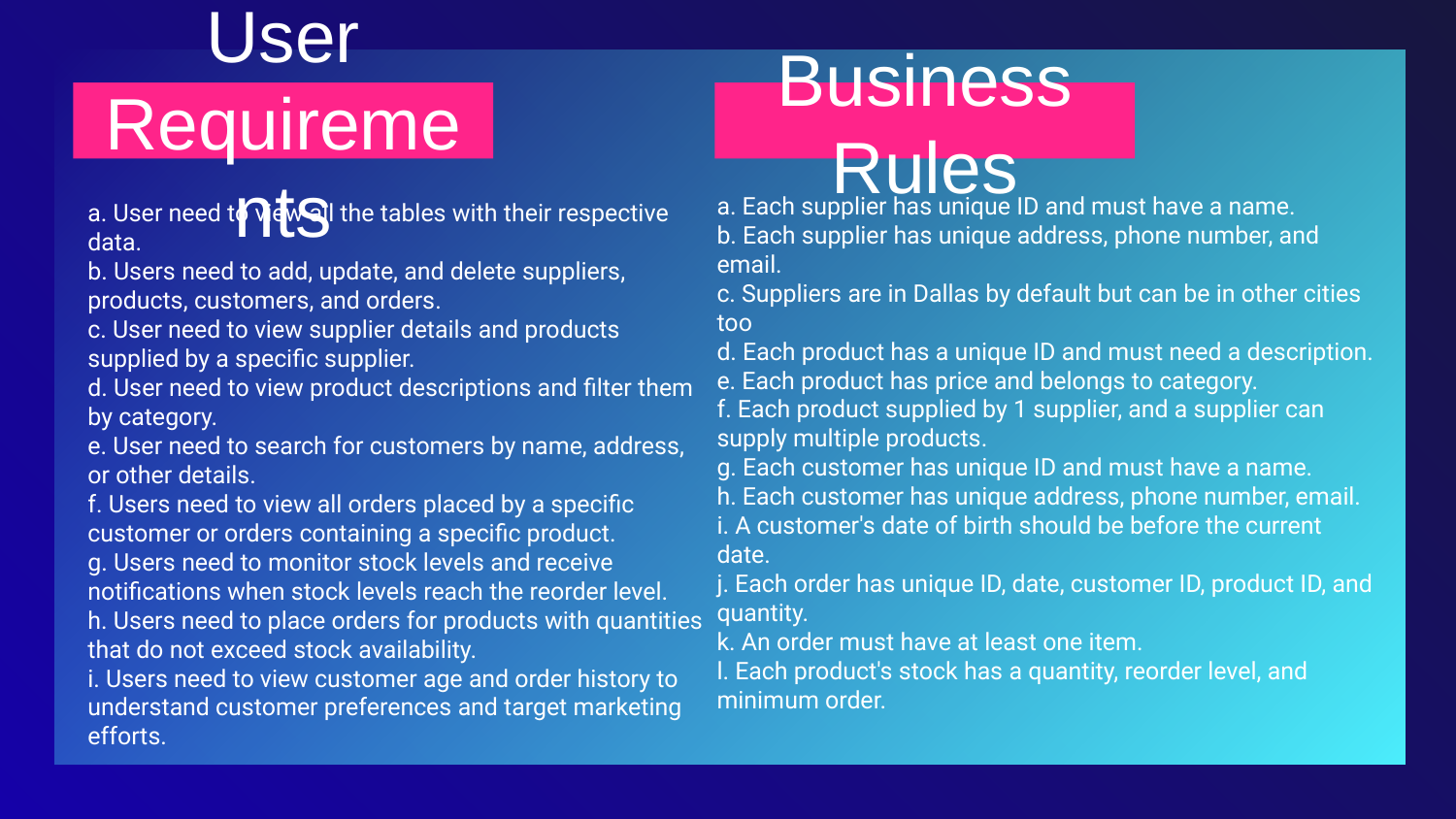

# User Requirements
Business Rules
a. User need to view all the tables with their respective data.
b. Users need to add, update, and delete suppliers, products, customers, and orders.
c. User need to view supplier details and products supplied by a specific supplier.
d. User need to view product descriptions and filter them by category.
e. User need to search for customers by name, address, or other details.
f. Users need to view all orders placed by a specific customer or orders containing a specific product.
g. Users need to monitor stock levels and receive notifications when stock levels reach the reorder level.
h. Users need to place orders for products with quantities that do not exceed stock availability.
i. Users need to view customer age and order history to understand customer preferences and target marketing efforts.
a. Each supplier has unique ID and must have a name.
b. Each supplier has unique address, phone number, and email.
c. Suppliers are in Dallas by default but can be in other cities too
d. Each product has a unique ID and must need a description.
e. Each product has price and belongs to category.
f. Each product supplied by 1 supplier, and a supplier can supply multiple products.
g. Each customer has unique ID and must have a name.
h. Each customer has unique address, phone number, email.
i. A customer's date of birth should be before the current date.
j. Each order has unique ID, date, customer ID, product ID, and quantity.
k. An order must have at least one item.
l. Each product's stock has a quantity, reorder level, and minimum order.